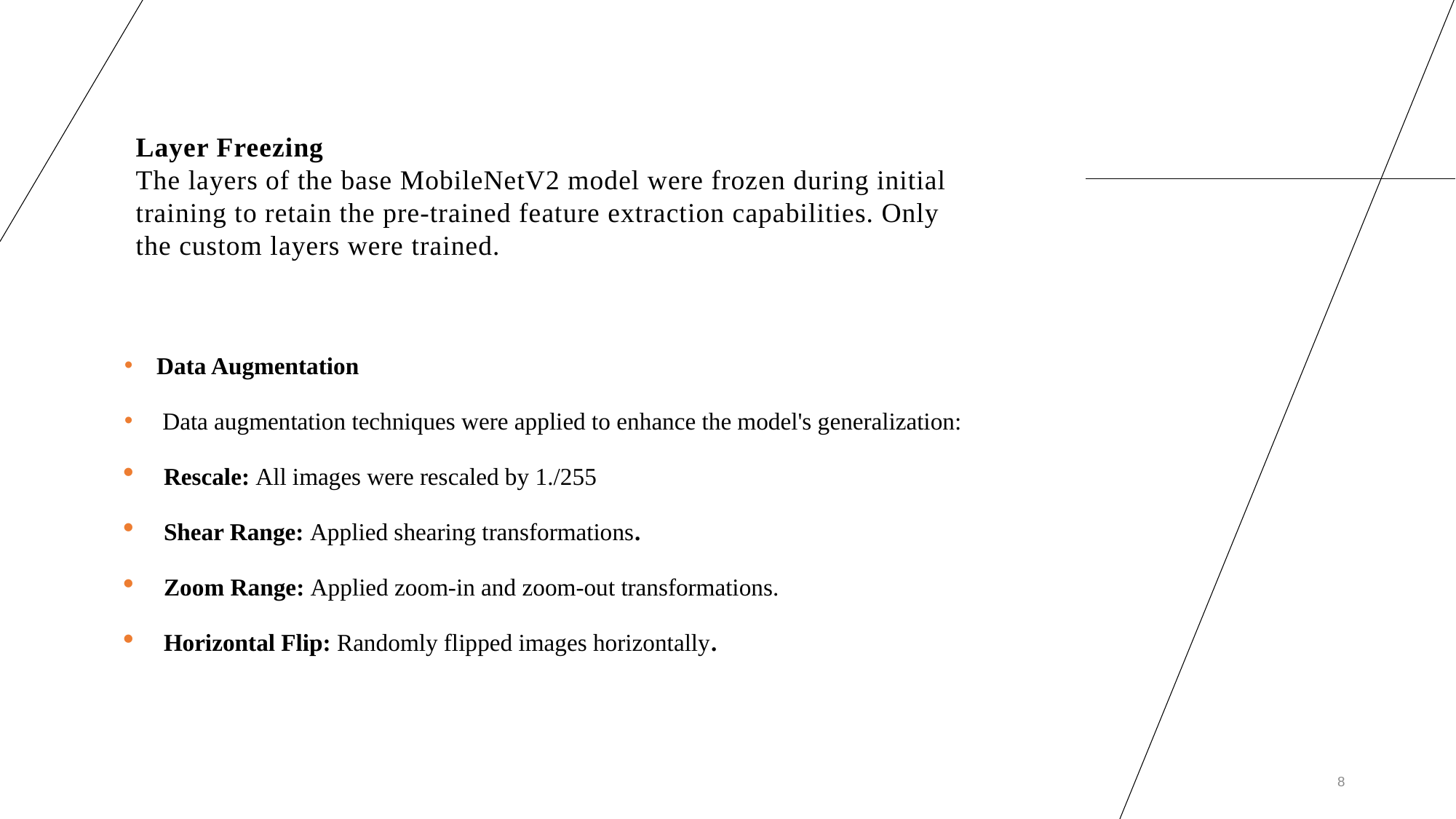

Layer Freezing
The layers of the base MobileNetV2 model were frozen during initial training to retain the pre-trained feature extraction capabilities. Only the custom layers were trained.
 Data Augmentation
  Data augmentation techniques were applied to enhance the model's generalization:
Rescale: All images were rescaled by 1./255
Shear Range: Applied shearing transformations.
Zoom Range: Applied zoom-in and zoom-out transformations.
Horizontal Flip: Randomly flipped images horizontally.
8